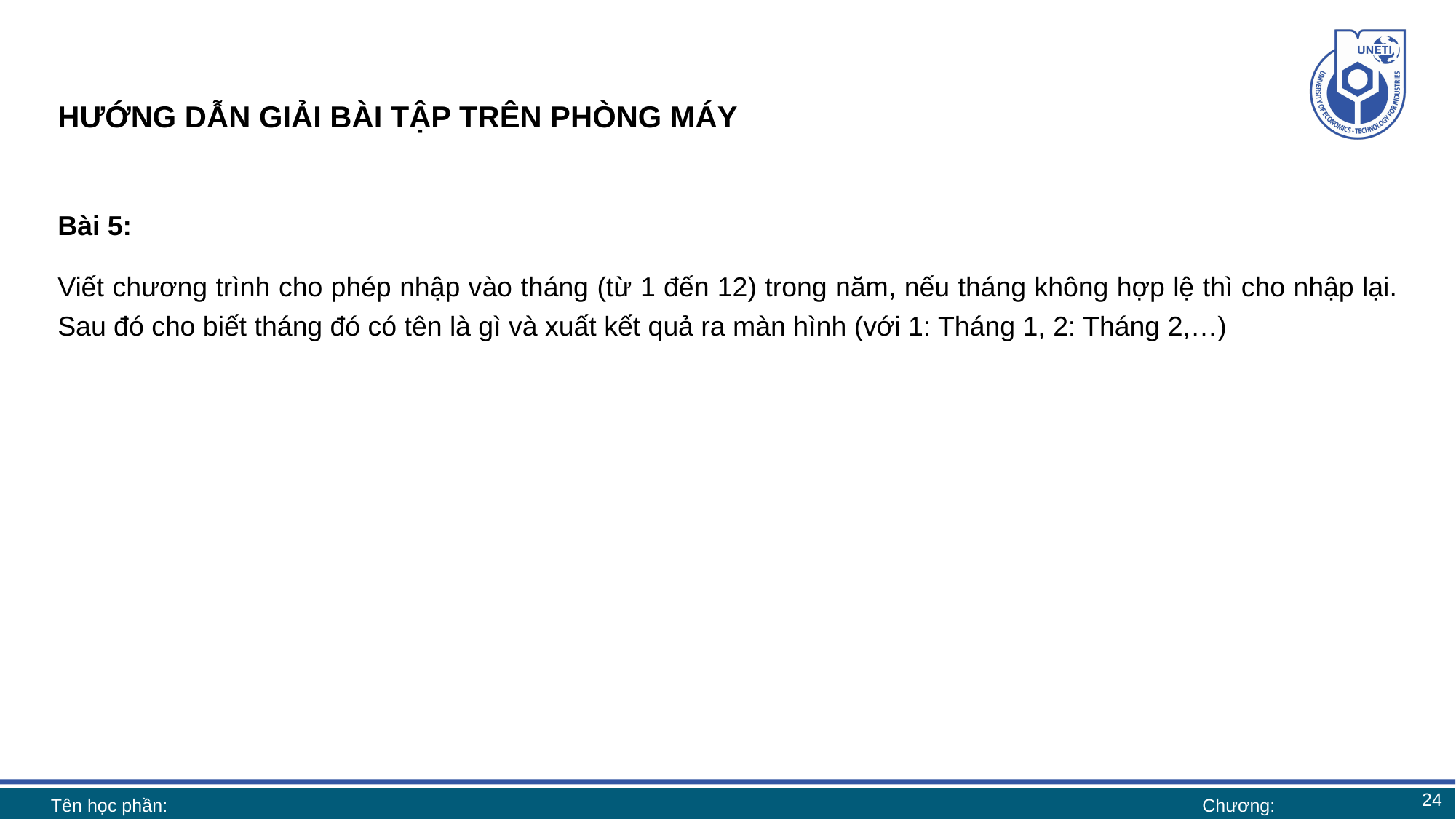

# HƯỚNG DẪN GIẢI BÀI TẬP TRÊN PHÒNG MÁY
Bài 5:
Viết chương trình cho phép nhập vào tháng (từ 1 đến 12) trong năm, nếu tháng không hợp lệ thì cho nhập lại. Sau đó cho biết tháng đó có tên là gì và xuất kết quả ra màn hình (với 1: Tháng 1, 2: Tháng 2,…)
24
Tên học phần:
Chương: